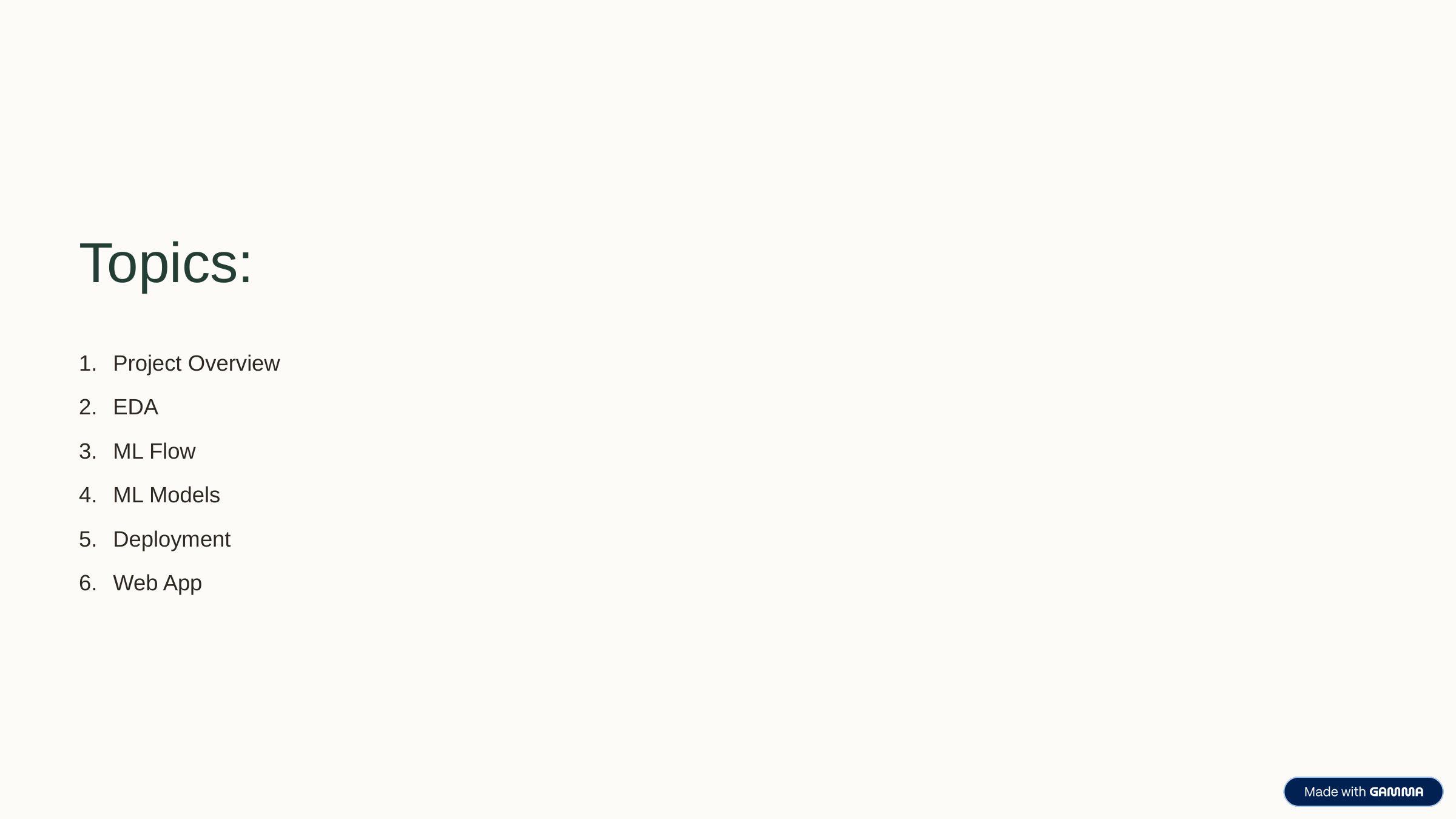

Topics:
Project Overview
EDA
ML Flow
ML Models
Deployment
Web App